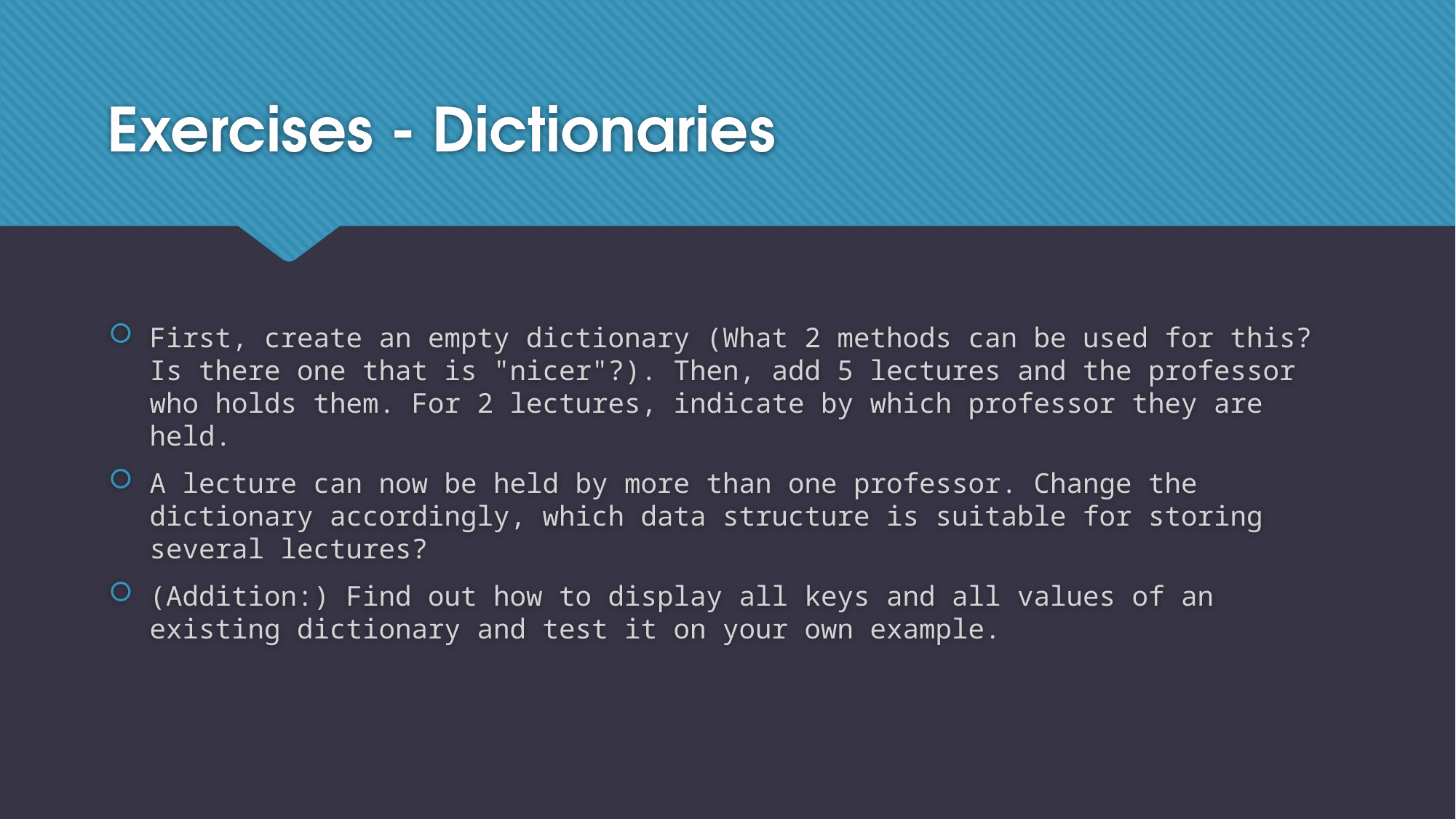

# Exercises - Dictionaries
First, create an empty dictionary (What 2 methods can be used for this? Is there one that is "nicer"?). Then, add 5 lectures and the professor who holds them. For 2 lectures, indicate by which professor they are held.
A lecture can now be held by more than one professor. Change the dictionary accordingly, which data structure is suitable for storing several lectures?
(Addition:) Find out how to display all keys and all values of an existing dictionary and test it on your own example.